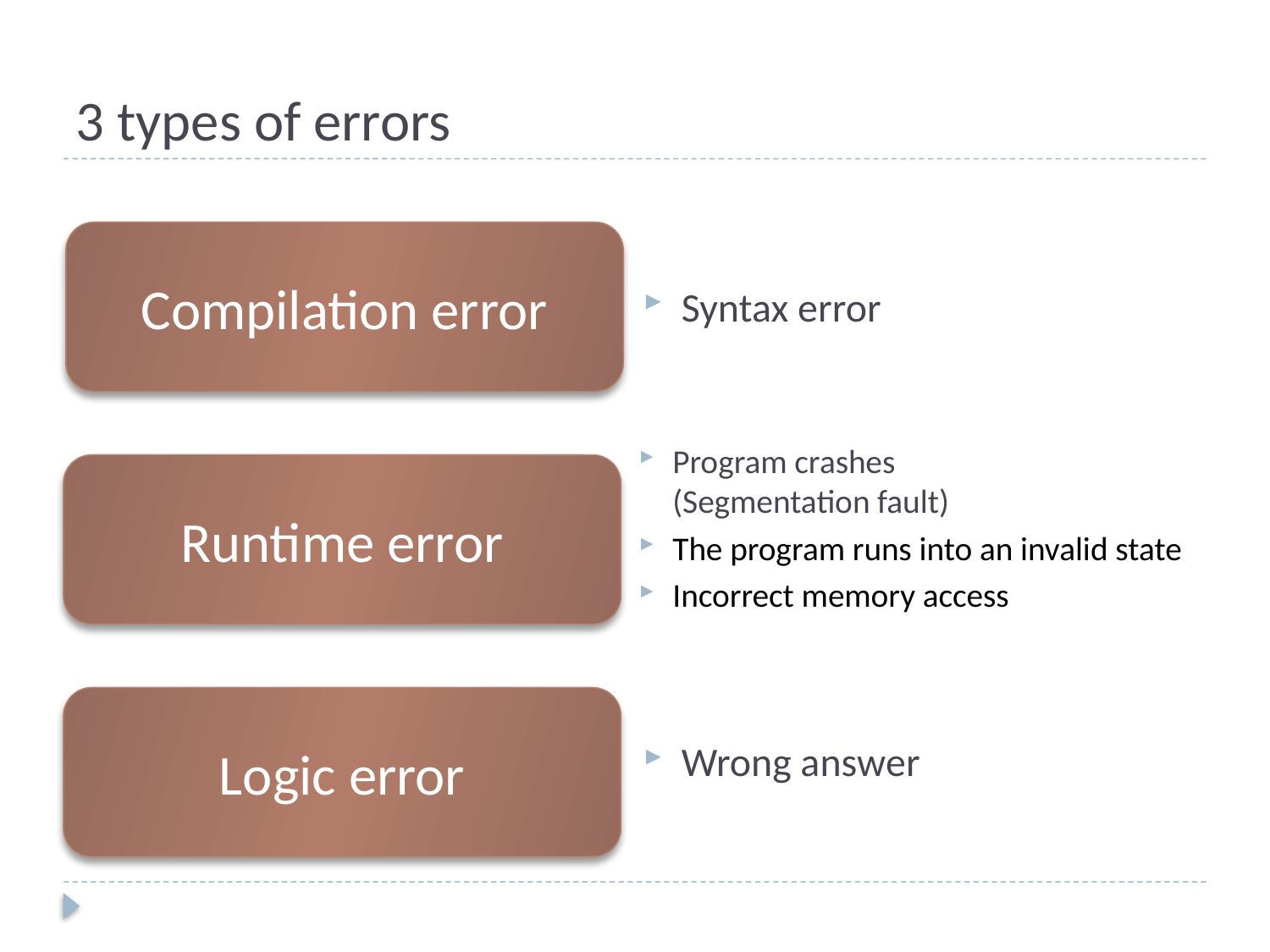

# 3 types of errors
Compilation error
Syntax error
Program crashes
(Segmentation fault)
The program runs into an invalid state
Incorrect memory access
Runtime error
Logic error
Wrong answer